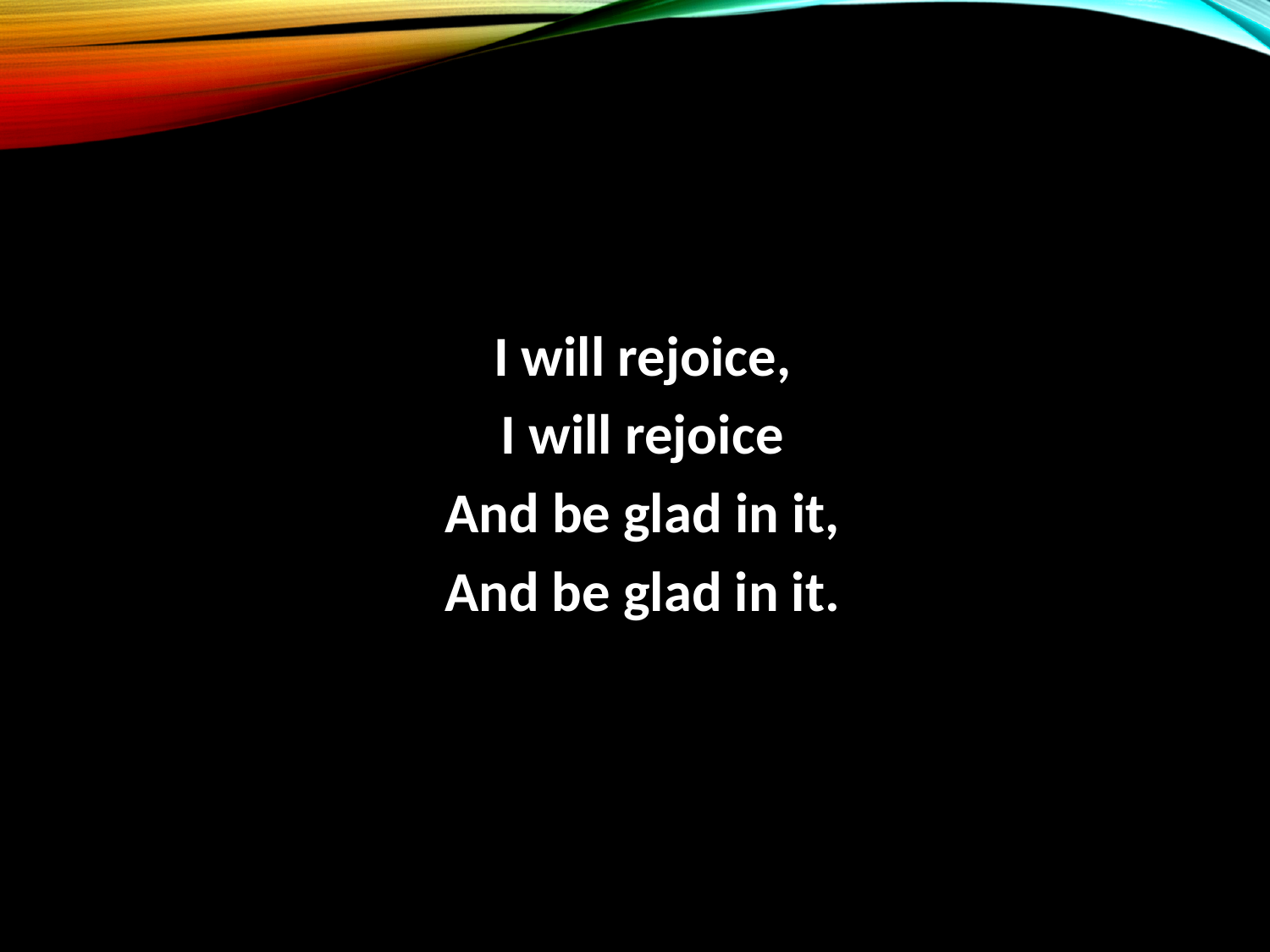

I will rejoice,
I will rejoice
And be glad in it,
And be glad in it.